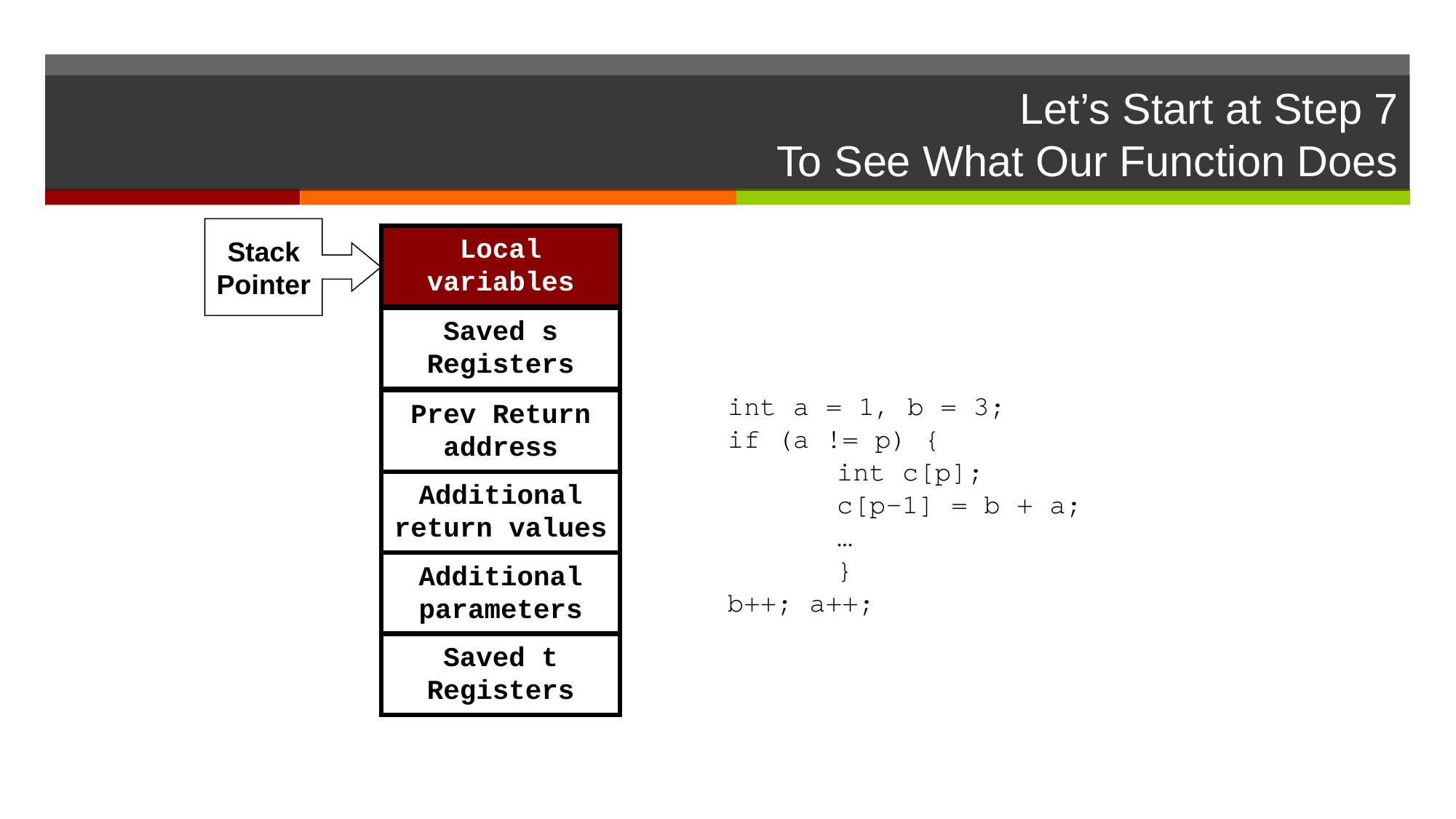

# Let’s Start at Step 7 To See What Our Function Does
Stack
Pointer
Local variables
Saved s Registers
Prev Return address
Additional return values
Additional parameters
Saved t Registers
int a = 1, b = 3;
if (a != p) {
 	int c[p];
	c[p-1] = b + a;
	…
	}
b++; a++;